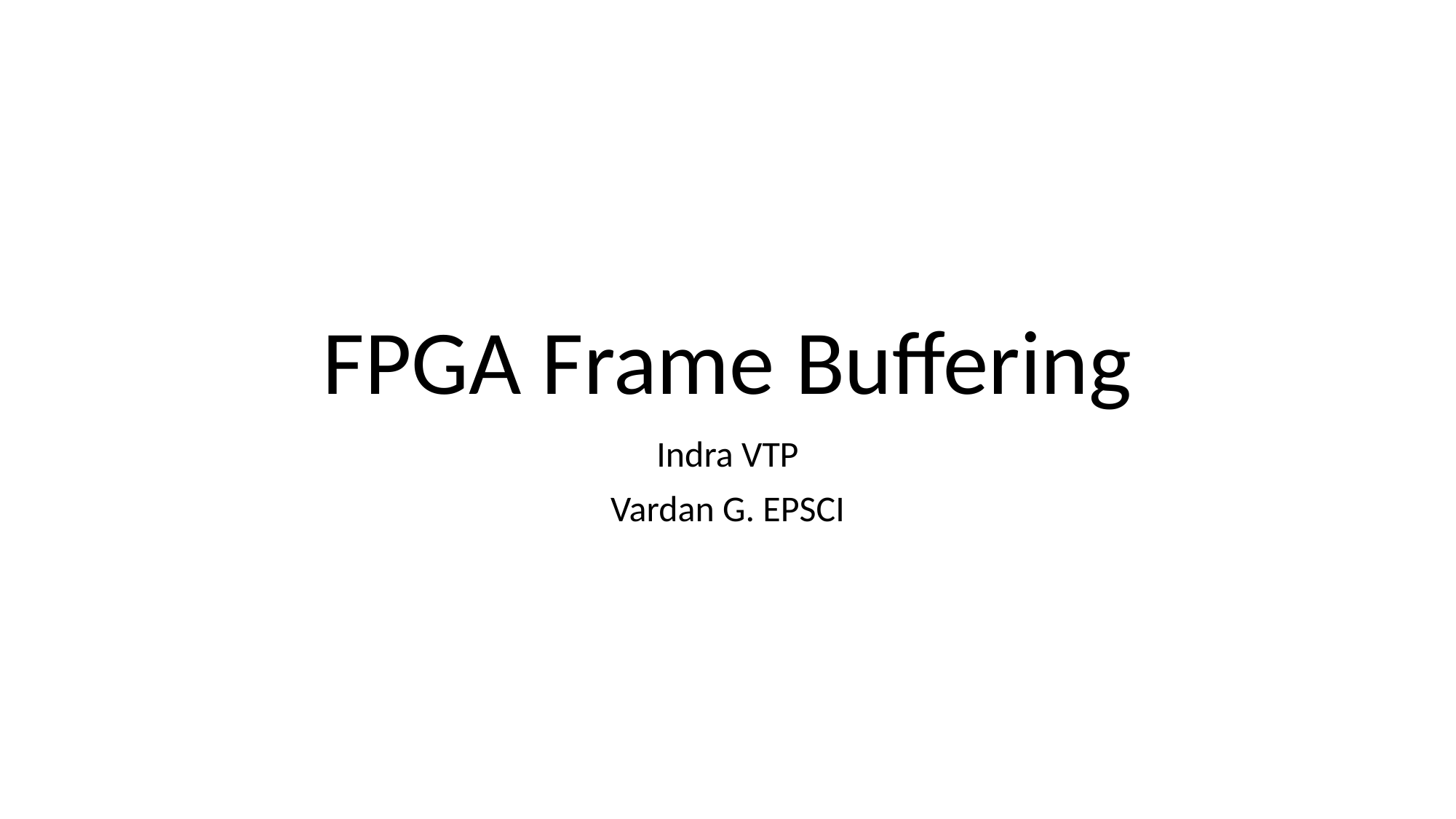

# FPGA Frame Buffering
Indra VTP
Vardan G. EPSCI